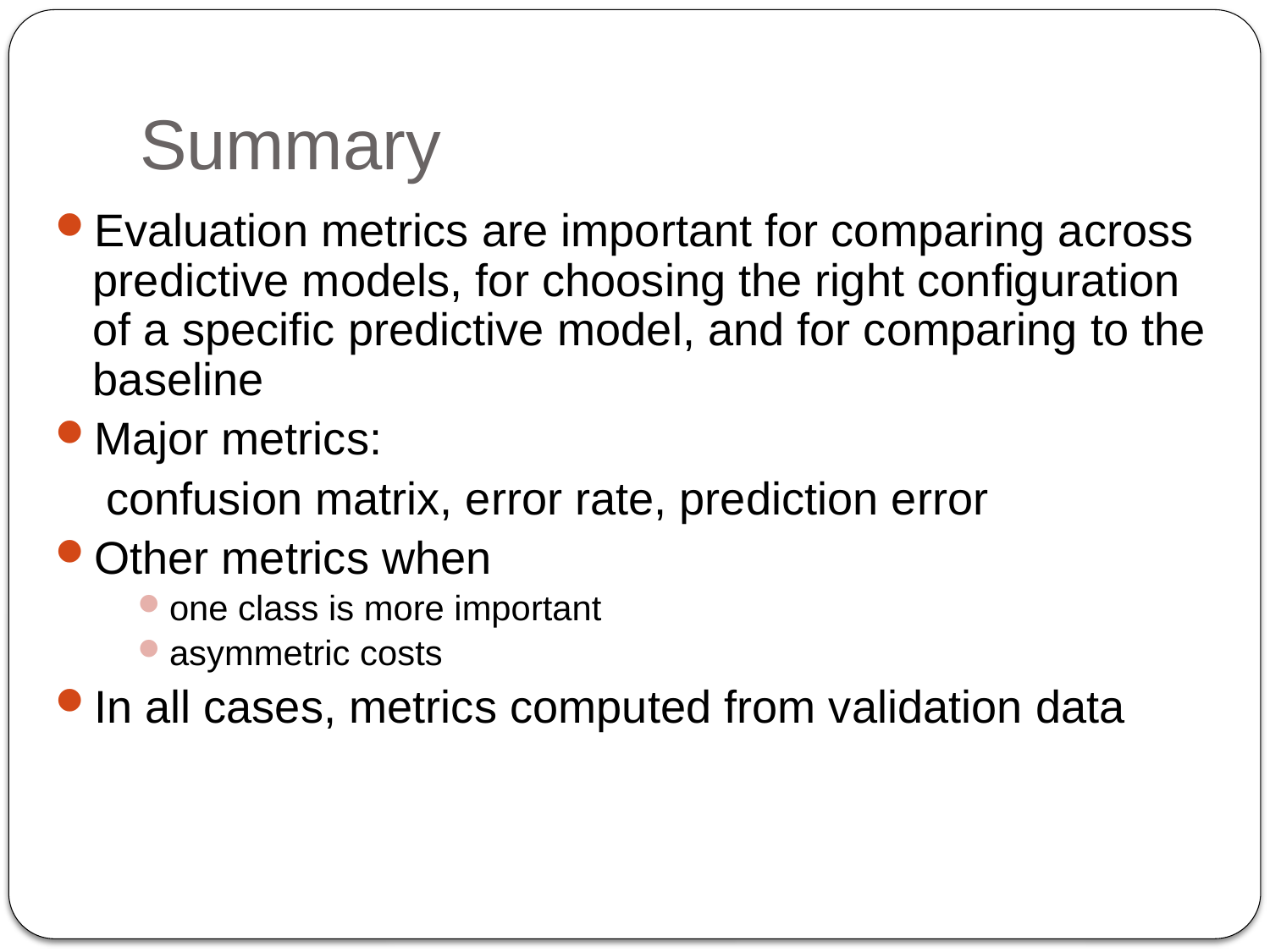

# Summary
Evaluation metrics are important for comparing across predictive models, for choosing the right configuration of a specific predictive model, and for comparing to the baseline
Major metrics:
    confusion matrix, error rate, prediction error
Other metrics when
one class is more important
asymmetric costs
In all cases, metrics computed from validation data